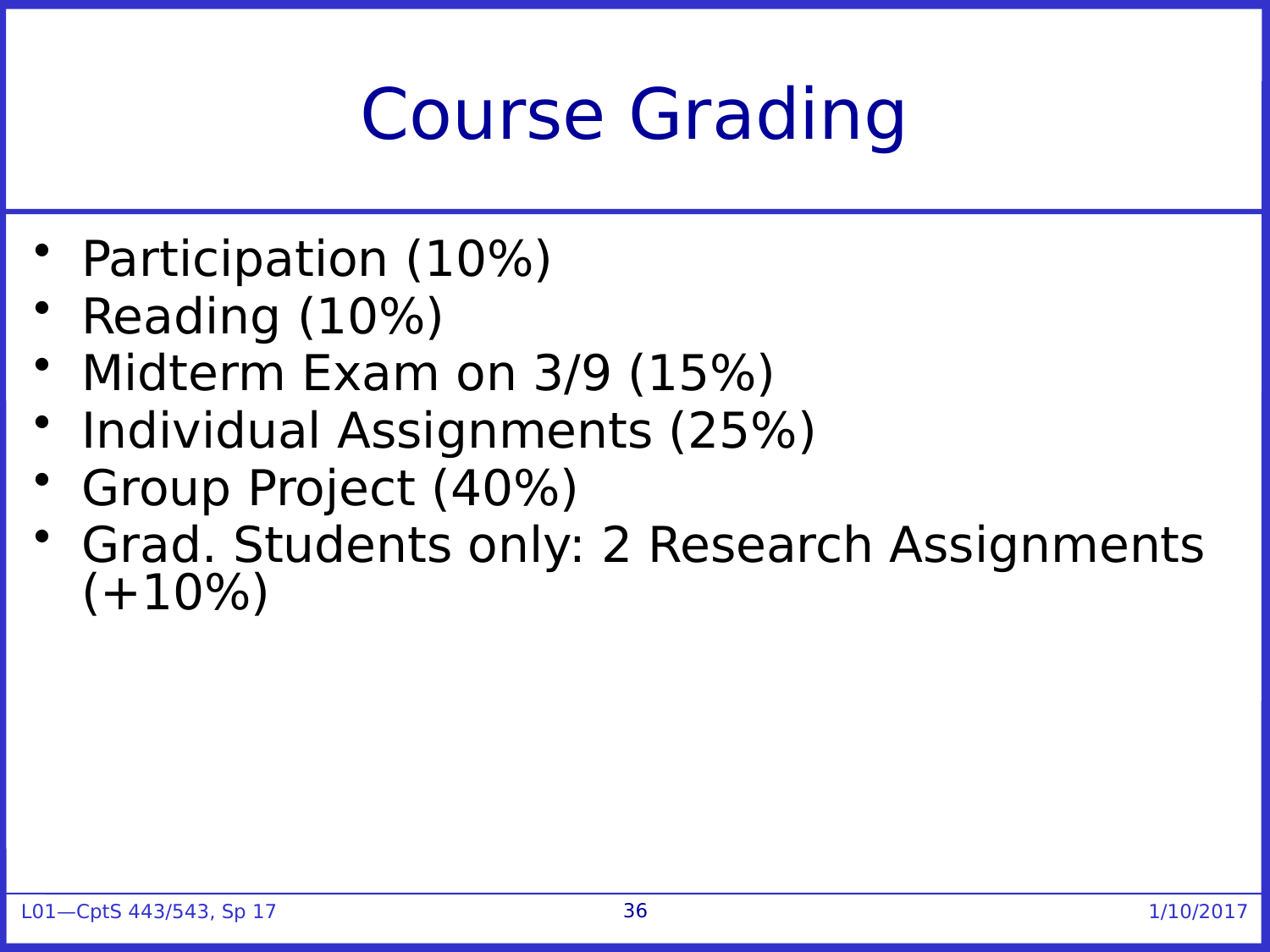

# Course Grading
Participation (10%)
Reading (10%)
Midterm Exam on 3/9 (15%)
Individual Assignments (25%)
Group Project (40%)
Grad. Students only: 2 Research Assignments (+10%)
36